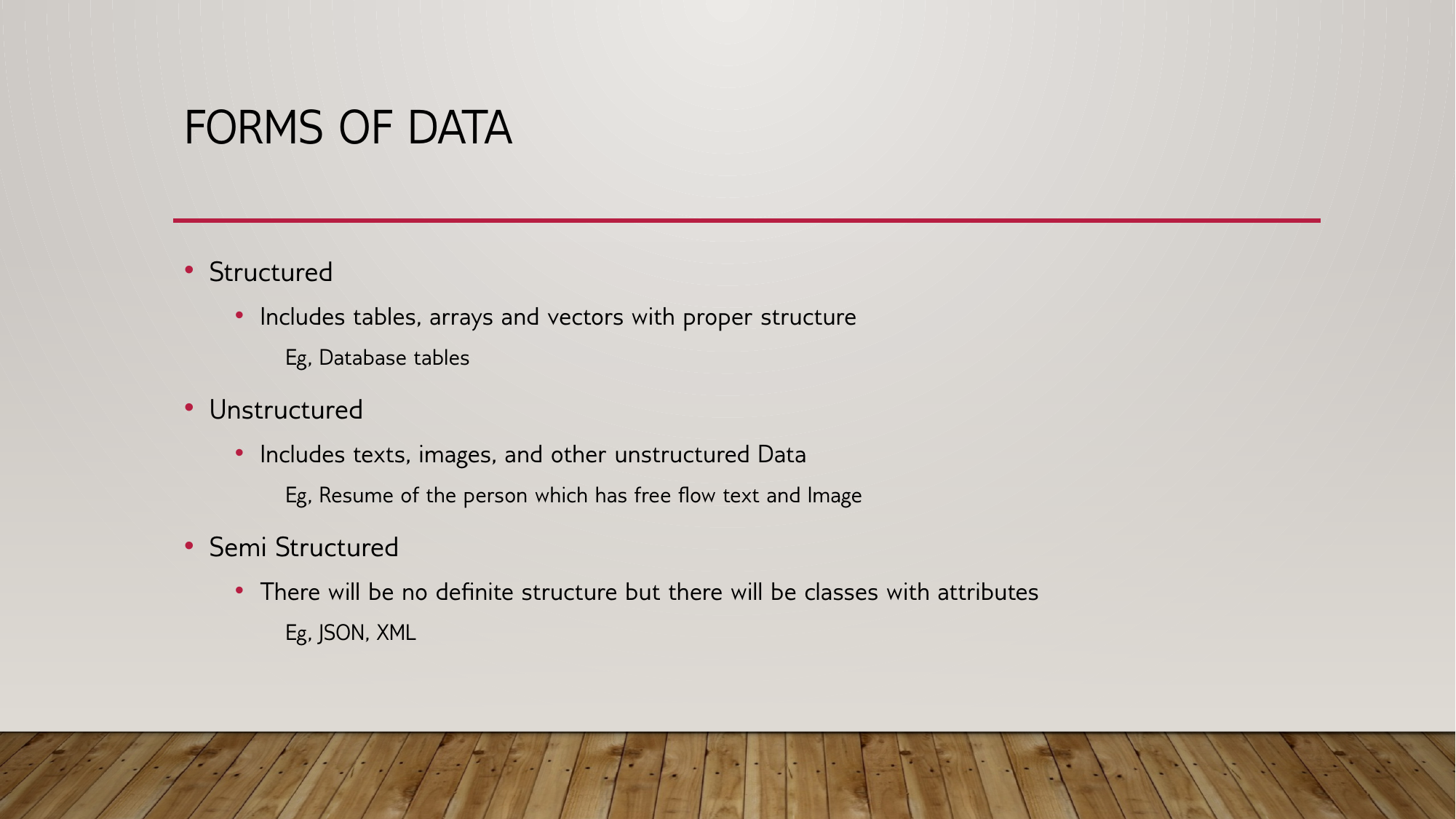

# Forms of data
Structured
Includes tables, arrays and vectors with proper structure
Eg, Database tables
Unstructured
Includes texts, images, and other unstructured Data
Eg, Resume of the person which has free flow text and Image
Semi Structured
There will be no definite structure but there will be classes with attributes
Eg, JSON, XML